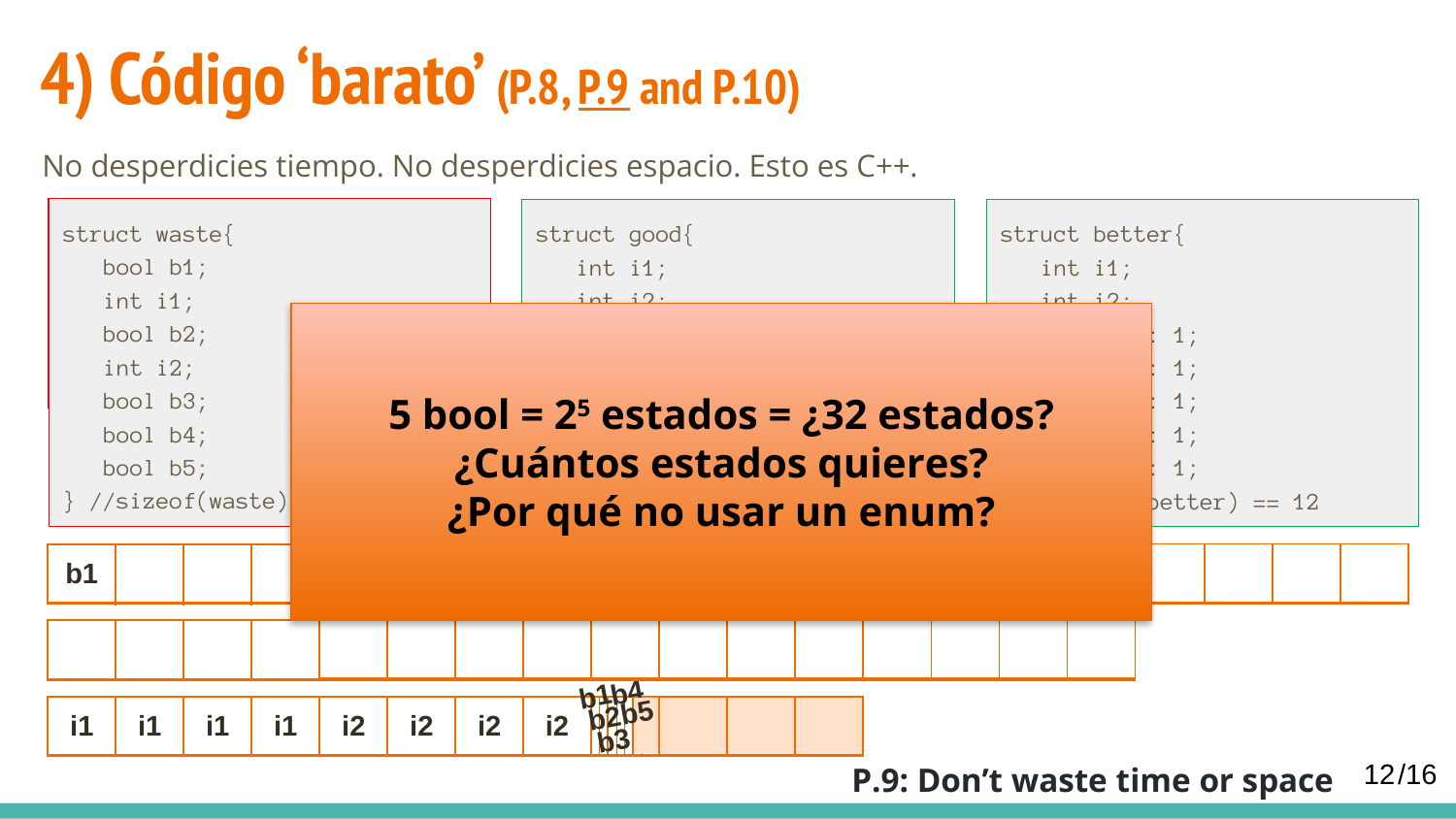

4) Código ‘barato’ (P.8, P.9 and P.10)
No desperdicies tiempo. No desperdicies espacio. Esto es C++.
struct ok{
   int i;
   bool b;
}
struct waste{
   bool b1;
   int i1;
   bool b2;
   int i2;
   bool b3;
   bool b4;
   bool b5;
} //sizeof(waste) == 20
struct not_ok{
   bool b1;
   int i1;
   bool b2;
   int i2;
}
struct good{
   int i1;
   int i2;
   bool b1;
   bool b2;
   bool b3;
   bool b4;
   bool b5;
} //sizeof(good) == 16
struct better{
   int i1;
   int i2;
   bool b1 : 1;
   bool b2 : 1;
   bool b3 : 1;
   bool b4 : 1;
   bool b5 : 1;
} //sizeof(better) == 12
struct not_ok{
   int i1;
   bool b;
   int i2;
}
| int | int | int | int |
| --- | --- | --- | --- |
5 bool = 25 estados = ¿32 estados?
¿Cuántos estados quieres?
¿Por qué no usar un enum?
| bool |
| --- |
|  |  |  |  |
| --- | --- | --- | --- |
|  |  |  |  |
| --- | --- | --- | --- |
|  |  |  |  |
| --- | --- | --- | --- |
| b1 |  |  |  | i1 | i1 | i1 | i1 | b2 |  |  |  | i2 | i2 | i2 | i2 | b3 | b4 | b5 |  |
| --- | --- | --- | --- | --- | --- | --- | --- | --- | --- | --- | --- | --- | --- | --- | --- | --- | --- | --- | --- |
|  |  |  |  |
| --- | --- | --- | --- |
|  |  |  |  |
| --- | --- | --- | --- |
|  |  |  |  |
| --- | --- | --- | --- |
| i1 | i1 | i1 | i1 | i2 | i2 | i2 | i2 | b1 | b2 | b3 | b4 | b5 |  |  |  |
| --- | --- | --- | --- | --- | --- | --- | --- | --- | --- | --- | --- | --- | --- | --- | --- |
|  |  |  |  |
| --- | --- | --- | --- |
|  |  |  |  |
| --- | --- | --- | --- |
|  |  |  |  |
| --- | --- | --- | --- |
b4
b1
b5
b2

b3
| i1 | i1 | i1 | i1 | i2 | i2 | i2 | i2 |  |  |  |  |
| --- | --- | --- | --- | --- | --- | --- | --- | --- | --- | --- | --- |
P.9: Don’t waste time or space

12
/16